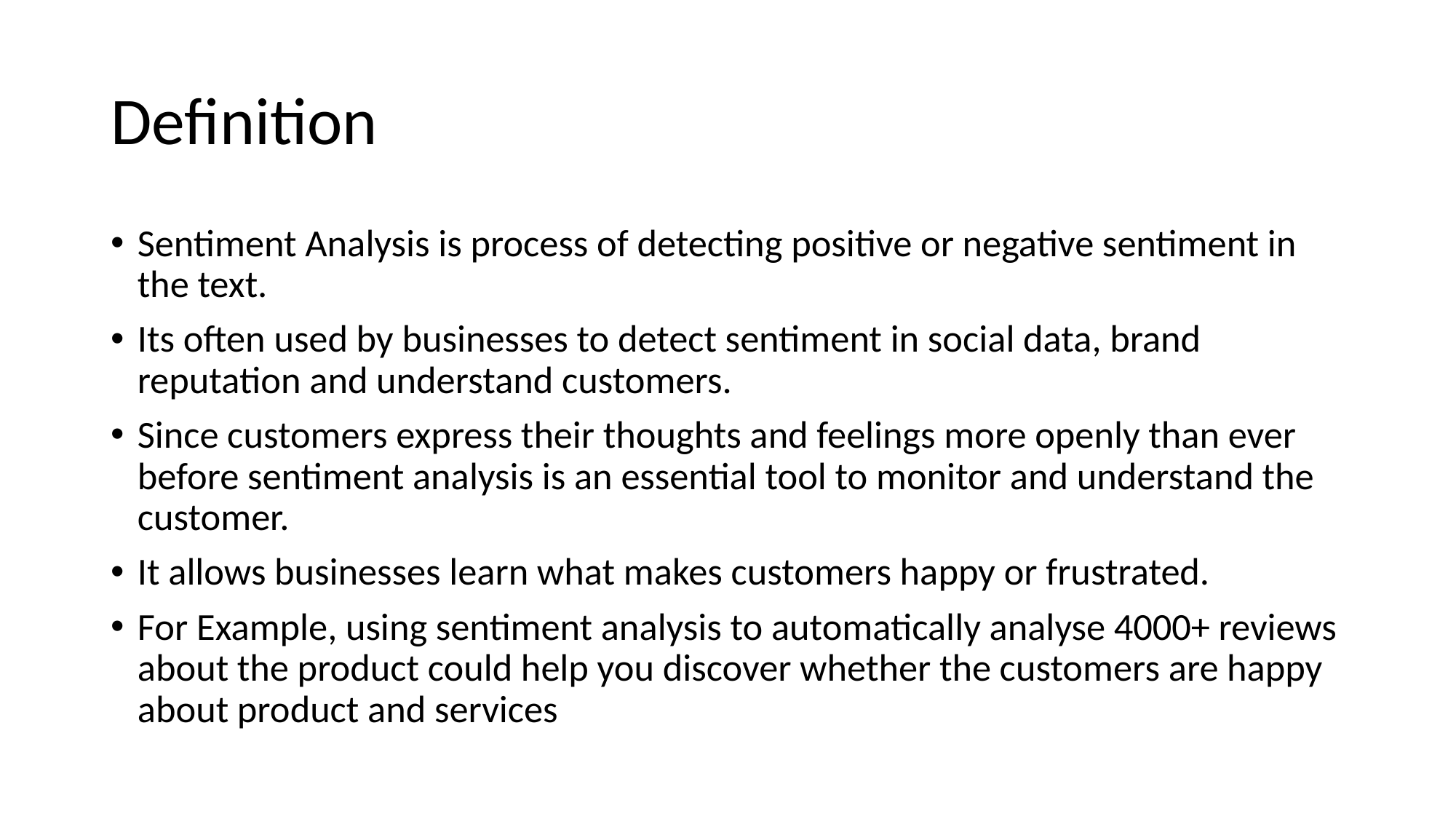

# Definition
Sentiment Analysis is process of detecting positive or negative sentiment in the text.
Its often used by businesses to detect sentiment in social data, brand reputation and understand customers.
Since customers express their thoughts and feelings more openly than ever before sentiment analysis is an essential tool to monitor and understand the customer.
It allows businesses learn what makes customers happy or frustrated.
For Example, using sentiment analysis to automatically analyse 4000+ reviews about the product could help you discover whether the customers are happy about product and services